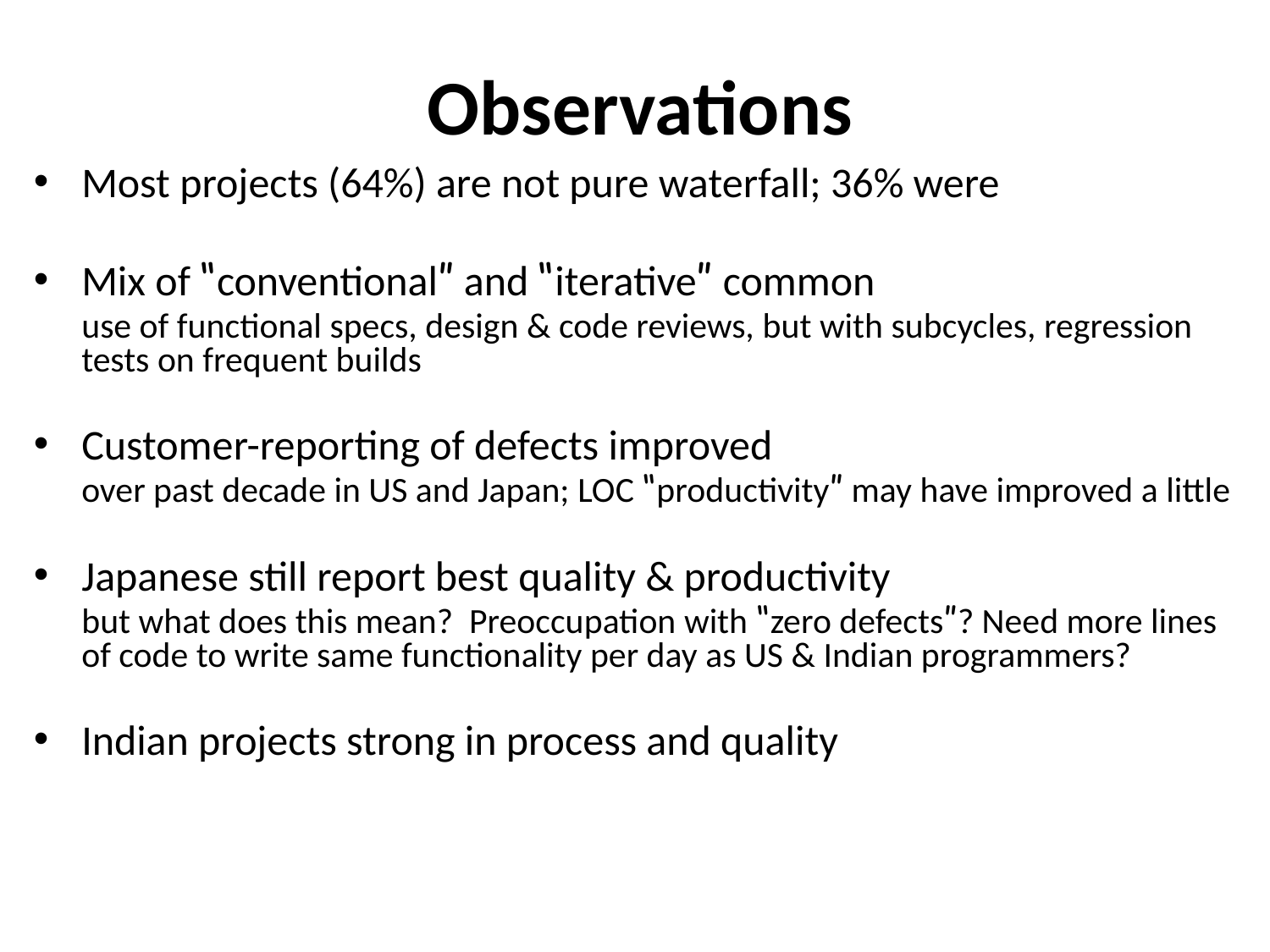

# Observations
Most projects (64%) are not pure waterfall; 36% were

Mix of “conventional” and “iterative” common
	use of functional specs, design & code reviews, but with subcycles, regression tests on frequent builds

Customer-reporting of defects improved
	over past decade in US and Japan; LOC “productivity” may have improved a little

Japanese still report best quality & productivity
	but what does this mean?  Preoccupation with “zero defects”? Need more lines of code to write same functionality per day as US & Indian programmers?

Indian projects strong in process and quality